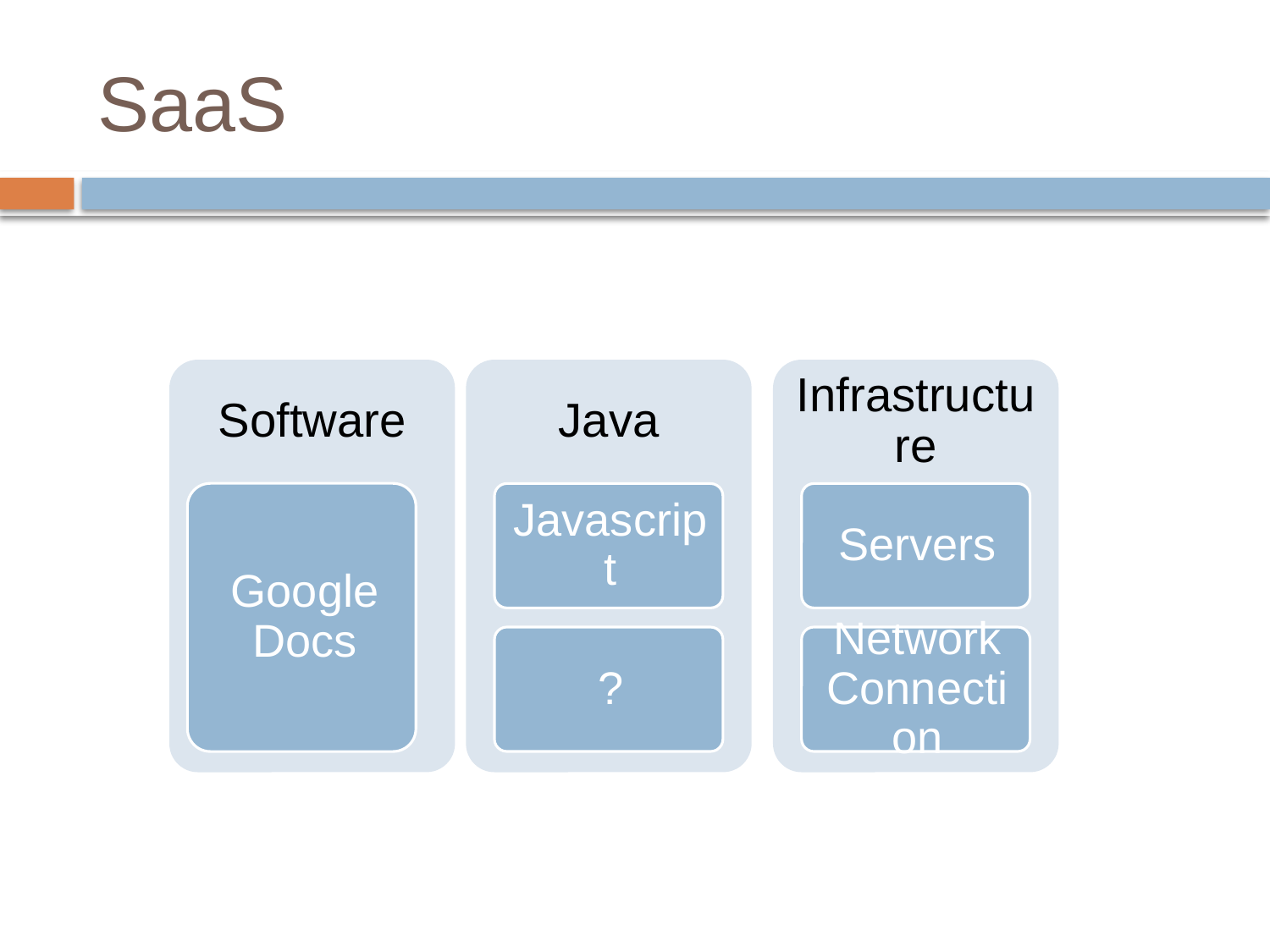

# SaaS
Software
Google Docs
Java
Javascript
?
Infrastructure
Servers
Network Connection